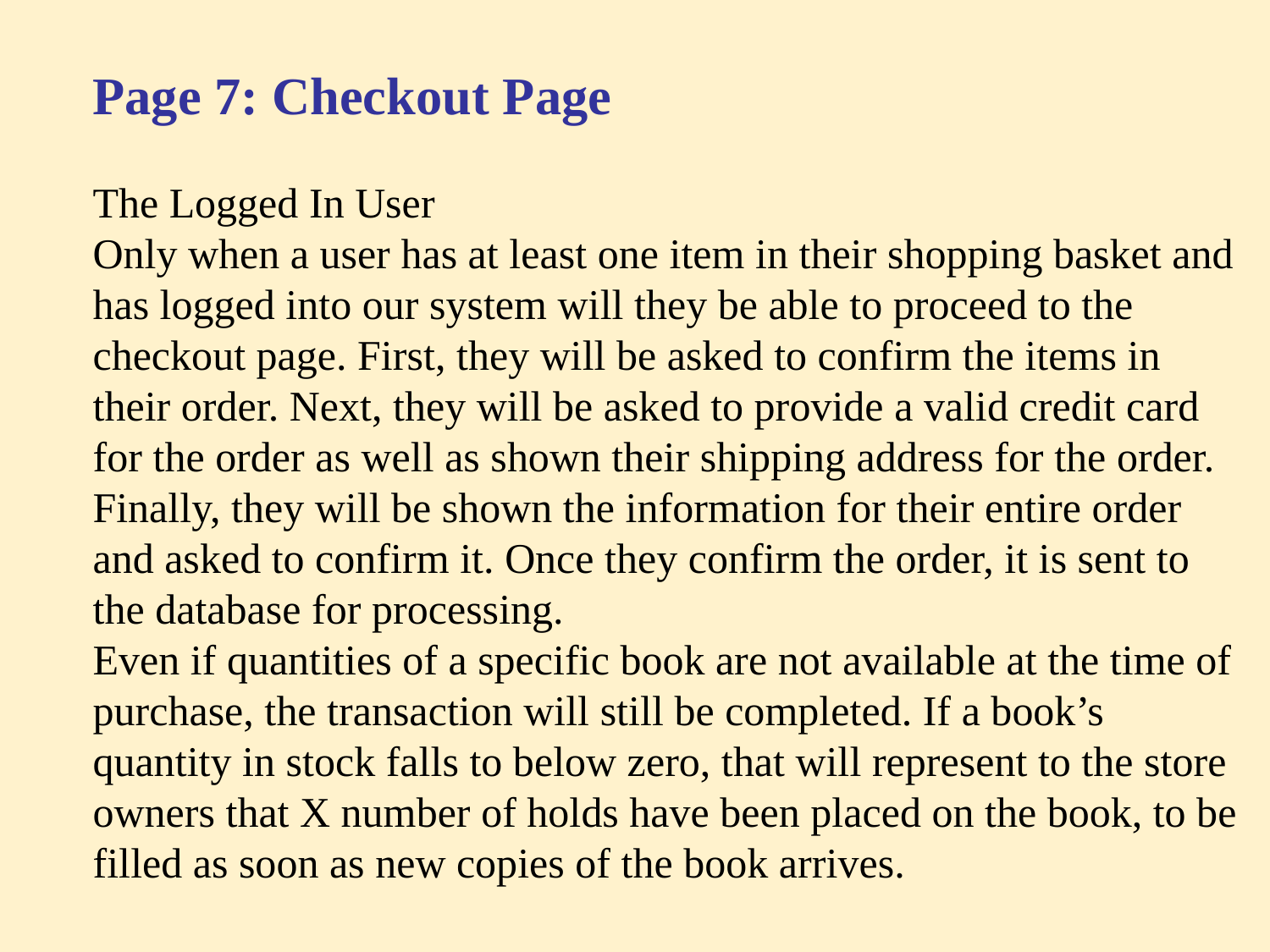

Page 7: Checkout Page

The Logged In User
Only when a user has at least one item in their shopping basket and has logged into our system will they be able to proceed to the checkout page. First, they will be asked to confirm the items in their order. Next, they will be asked to provide a valid credit card for the order as well as shown their shipping address for the order. Finally, they will be shown the information for their entire order and asked to confirm it. Once they confirm the order, it is sent to the database for processing.
Even if quantities of a specific book are not available at the time of purchase, the transaction will still be completed. If a book’s quantity in stock falls to below zero, that will represent to the store owners that X number of holds have been placed on the book, to be filled as soon as new copies of the book arrives.